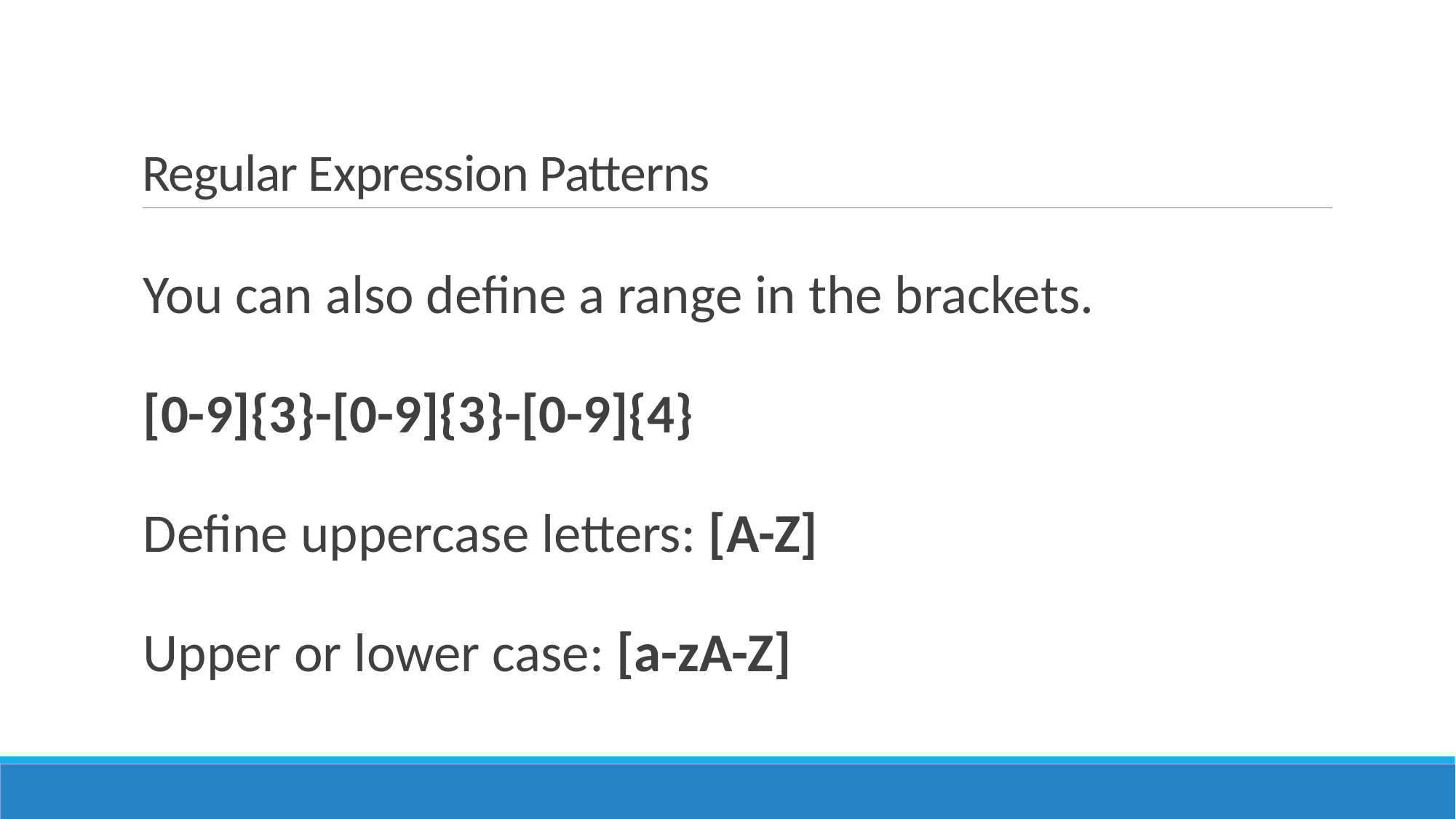

# Regular Expression Patterns
You can also define a range in the brackets.
[0-9]{3}-[0-9]{3}-[0-9]{4}
Define uppercase letters: [A-Z]
Upper or lower case: [a-zA-Z]